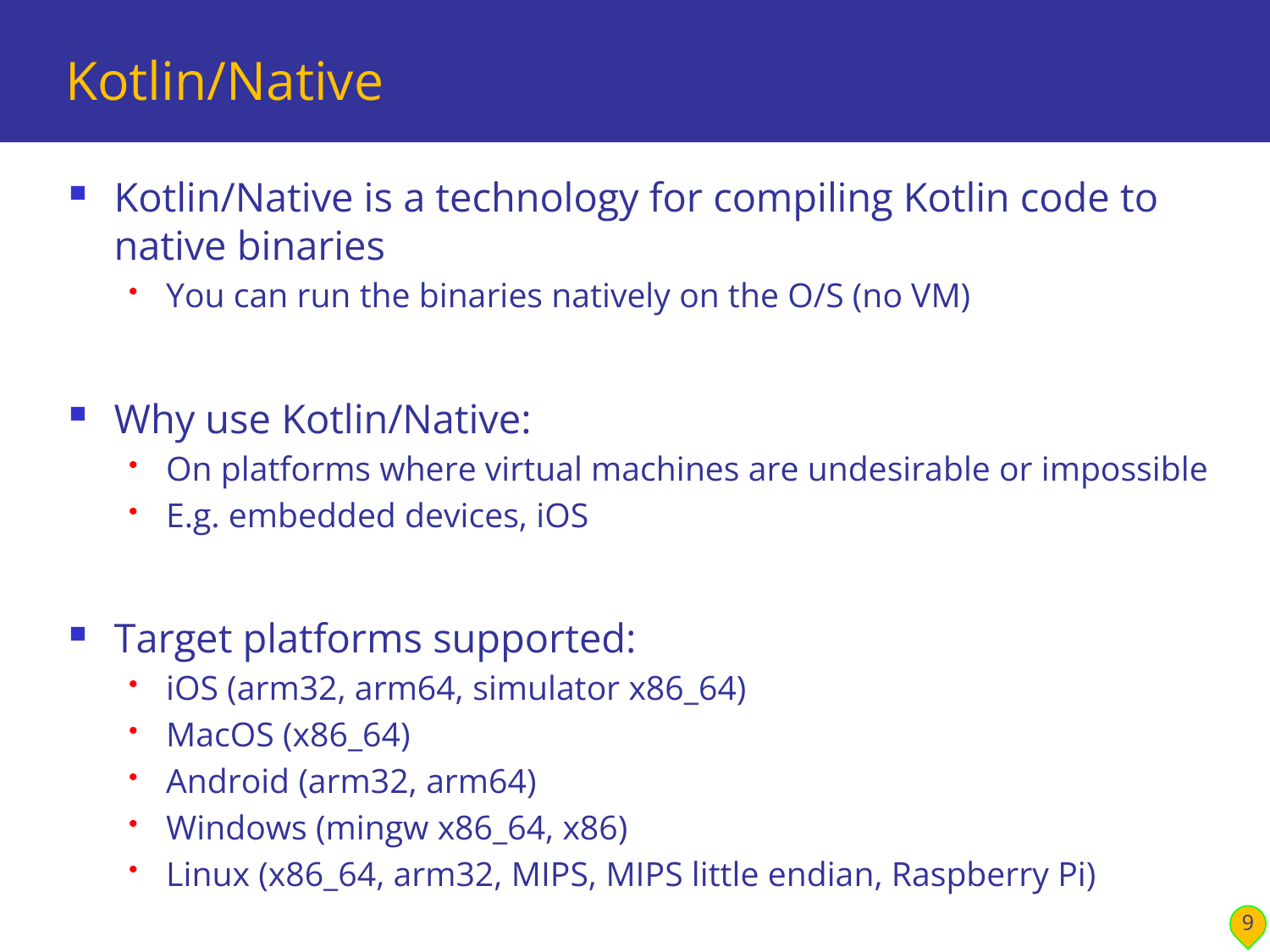

# Kotlin/Native
Kotlin/Native is a technology for compiling Kotlin code to native binaries
You can run the binaries natively on the O/S (no VM)

Why use Kotlin/Native:
On platforms where virtual machines are undesirable or impossible
E.g. embedded devices, iOS

Target platforms supported:
iOS (arm32, arm64, simulator x86_64)
MacOS (x86_64)
Android (arm32, arm64)
Windows (mingw x86_64, x86)
Linux (x86_64, arm32, MIPS, MIPS little endian, Raspberry Pi)

9